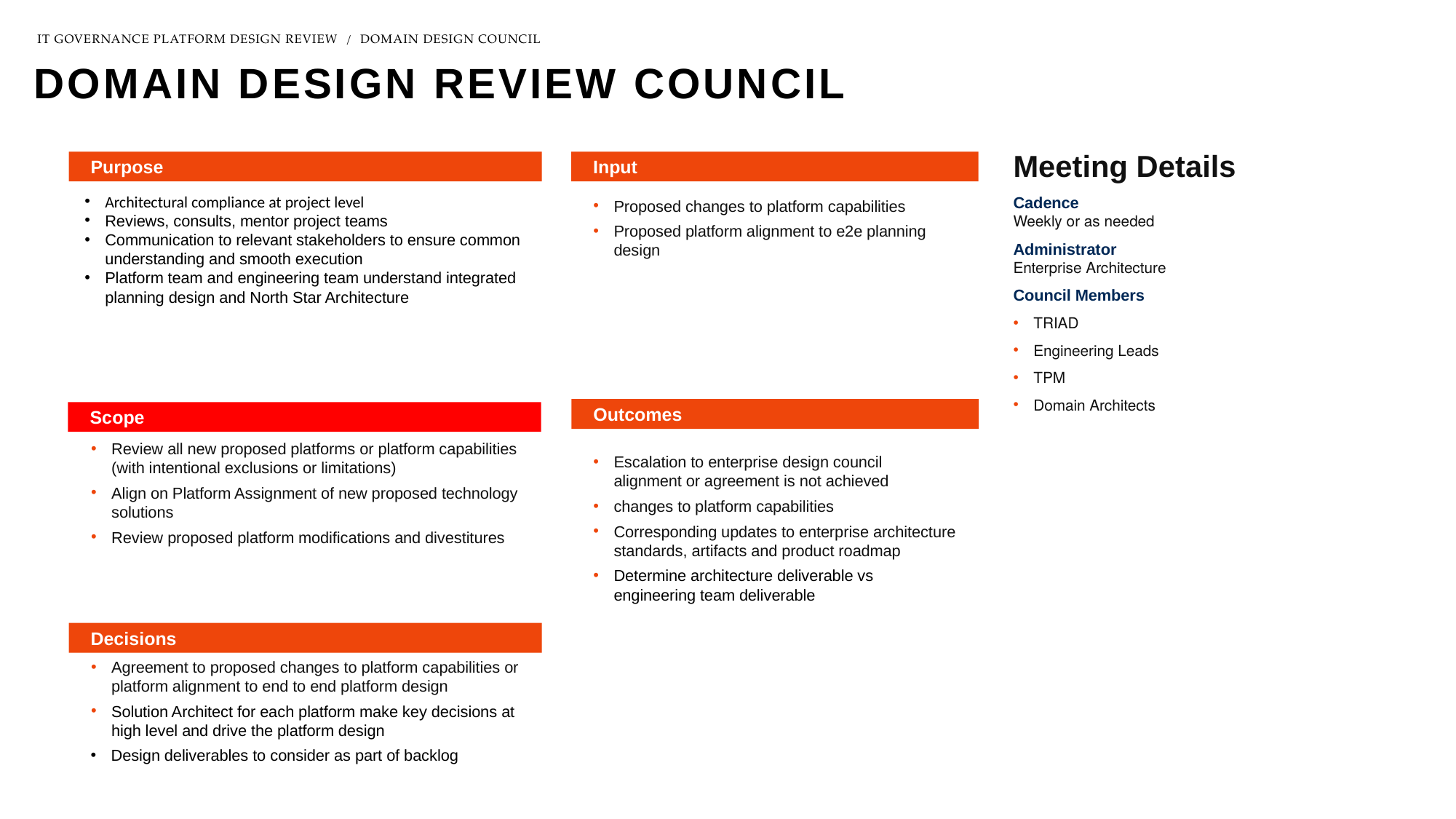

IT Governance PLATFORM DESIGN REVIEW  /  DOMAIN DESIGN COUNCIL
DOMAIN DESIGN REVIEW COUNCIL
Meeting Details
Cadence
Weekly or as needed
Administrator
Enterprise Architecture
Council Members
TRIAD
Engineering Leads
TPM
Domain Architects

Input

Purpose
Architectural compliance at project level
Reviews, consults, mentor project teams
Communication to relevant stakeholders to ensure common understanding and smooth execution
Platform team and engineering team understand integrated planning design and North Star Architecture

Proposed changes to platform capabilities
Proposed platform alignment to e2e planning design

Outcomes
Scope
Review all new proposed platforms or platform capabilities (with intentional exclusions or limitations)
Align on Platform Assignment of new proposed technology solutions
Review proposed platform modifications and divestitures

Escalation to enterprise design council  alignment or agreement is not achieved
changes to platform capabilities
Corresponding updates to enterprise architecture standards, artifacts and product roadmap
Determine architecture deliverable vs engineering team deliverable

Decisions
Agreement to proposed changes to platform capabilities or platform alignment to end to end platform design
Solution Architect for each platform make key decisions at high level and drive the platform design
Design deliverables to consider as part of backlog